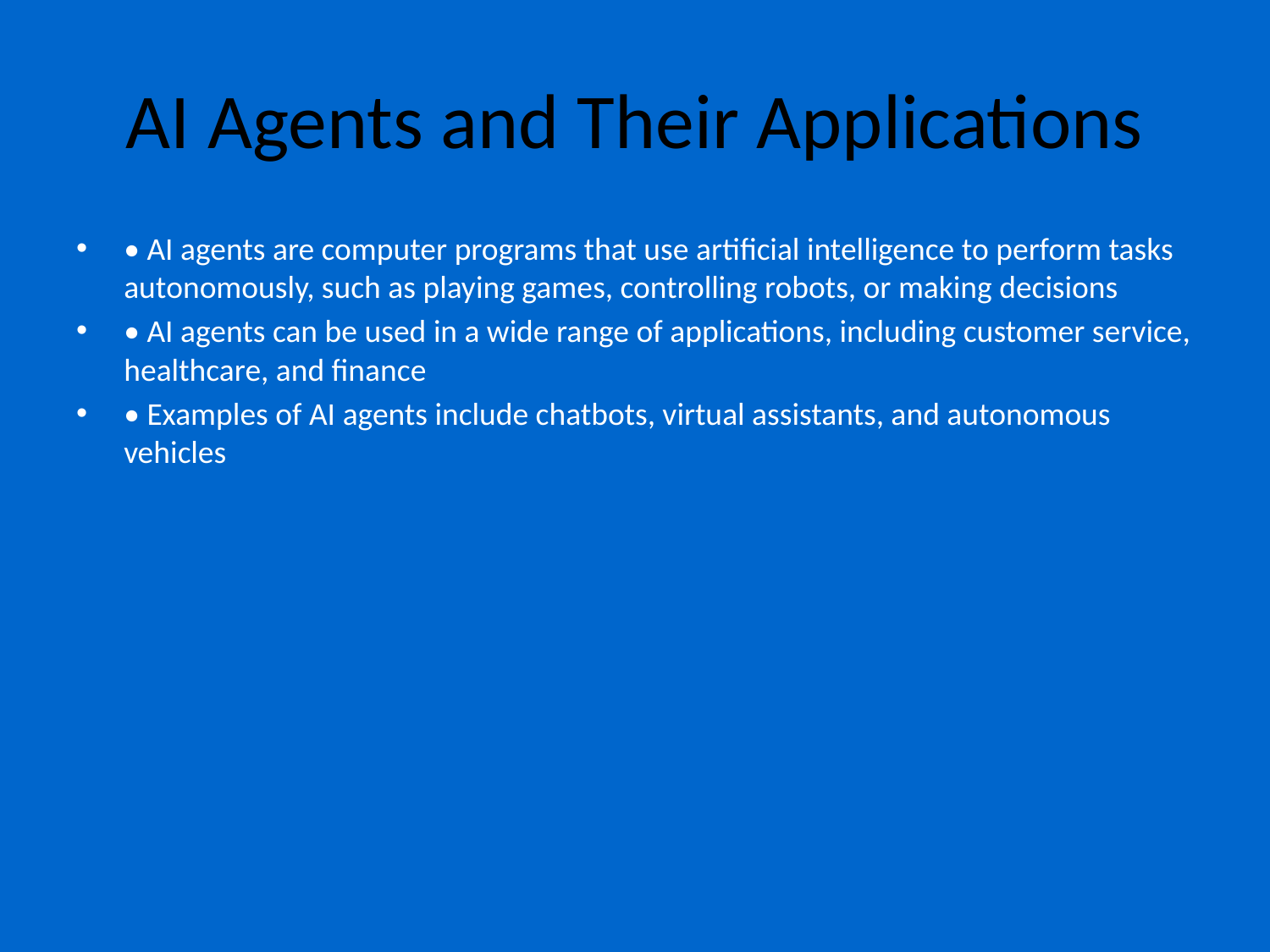

# AI Agents and Their Applications
• AI agents are computer programs that use artificial intelligence to perform tasks autonomously, such as playing games, controlling robots, or making decisions
• AI agents can be used in a wide range of applications, including customer service, healthcare, and finance
• Examples of AI agents include chatbots, virtual assistants, and autonomous vehicles